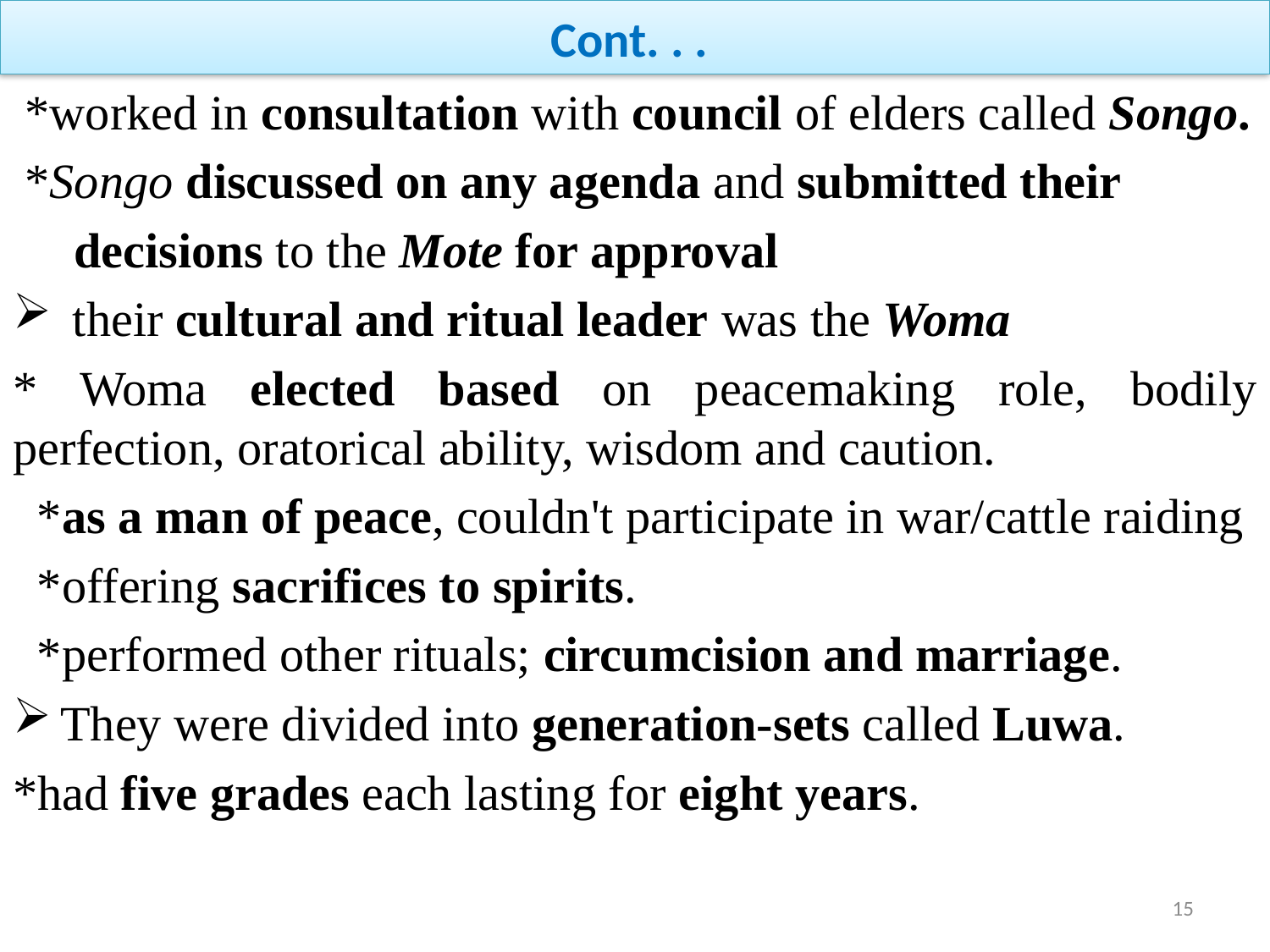

# Cont. . .
 *worked in consultation with council of elders called Songo.
 *Songo discussed on any agenda and submitted their
     decisions to the Mote for approval
 their cultural and ritual leader was the Woma
* Woma elected based on peacemaking role, bodily perfection, oratorical ability, wisdom and caution.
  *as a man of peace, couldn't participate in war/cattle raiding
  *offering sacrifices to spirits.
  *performed other rituals; circumcision and marriage.
They were divided into generation-sets called Luwa.
*had five grades each lasting for eight years.
15